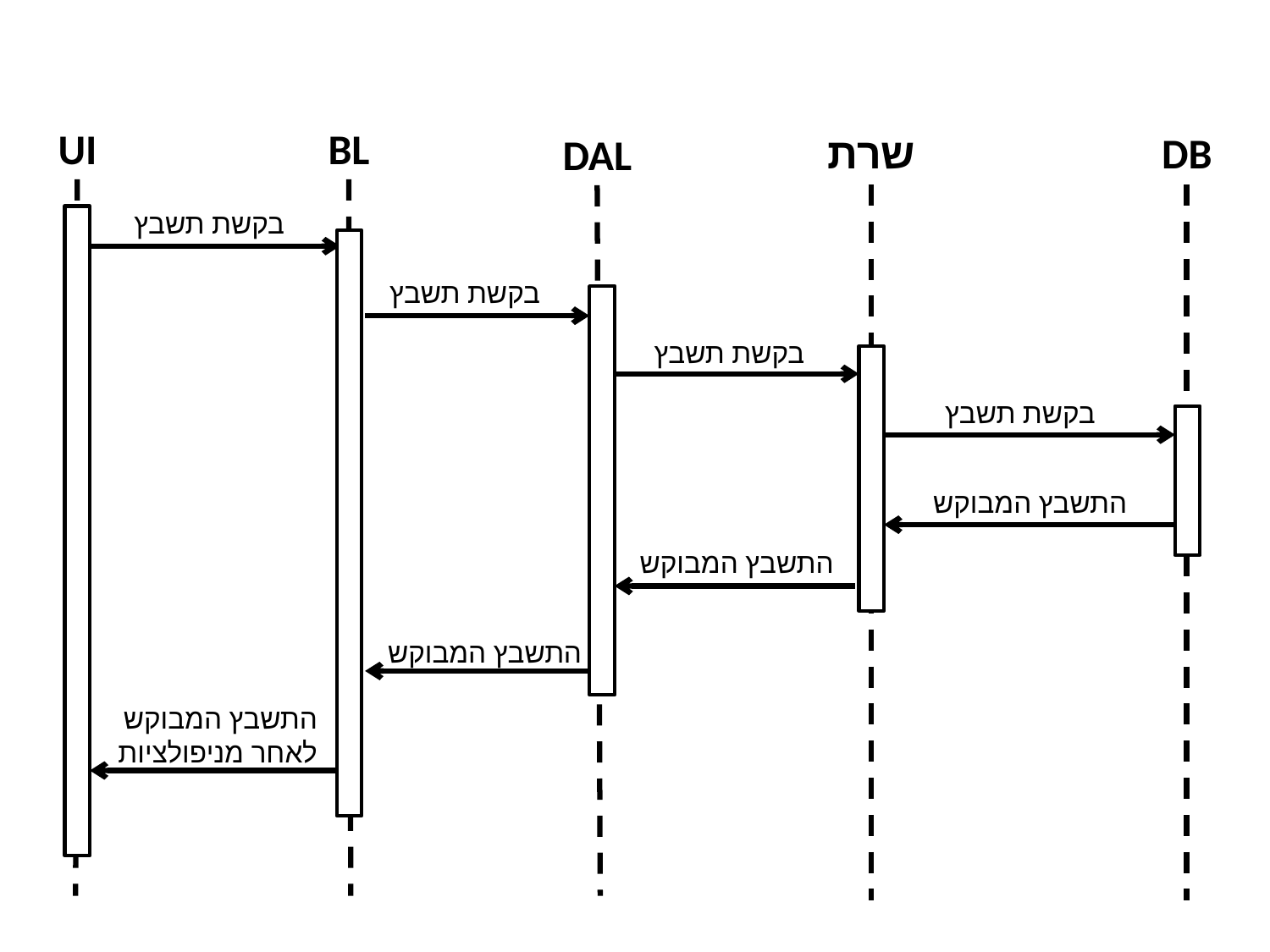

UI
BL
שרת
DB
DAL
בקשת תשבץ

בקשת תשבץ

בקשת תשבץ

בקשת תשבץ

התשבץ המבוקש
התשבץ המבוקש
התשבץ המבוקש
התשבץ המבוקש
לאחר מניפולציות